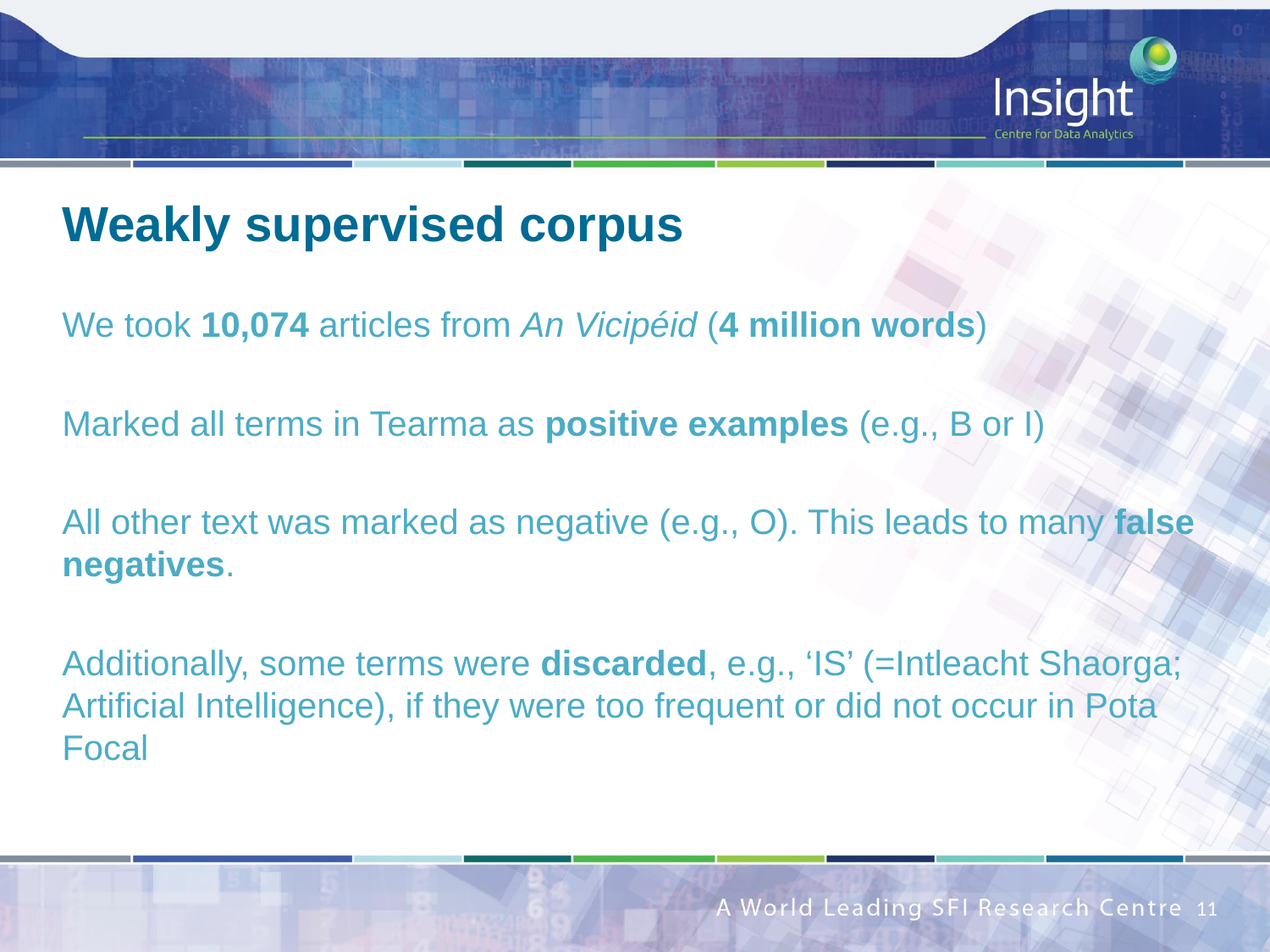

# Weakly supervised corpus
We took 10,074 articles from An Vicipéid (4 million words)

Marked all terms in Tearma as positive examples (e.g., B or I)

All other text was marked as negative (e.g., O). This leads to many false negatives.

Additionally, some terms were discarded, e.g., ‘IS’ (=Intleacht Shaorga; Artificial Intelligence), if they were too frequent or did not occur in Pota Focal
11